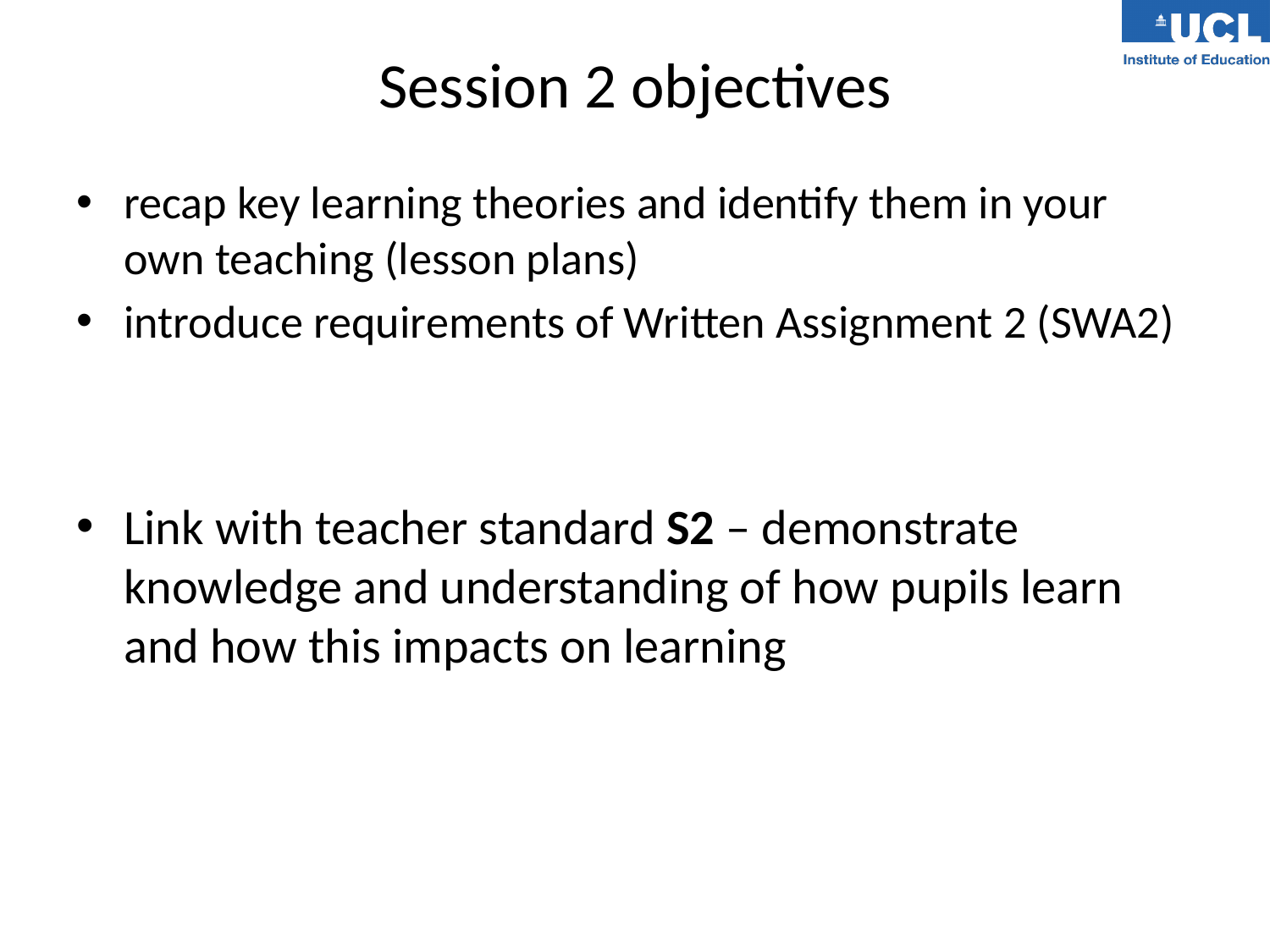

# Session 2 objectives
recap key learning theories and identify them in your own teaching (lesson plans)
introduce requirements of Written Assignment 2 (SWA2)

Link with teacher standard S2 – demonstrate knowledge and understanding of how pupils learn and how this impacts on learning